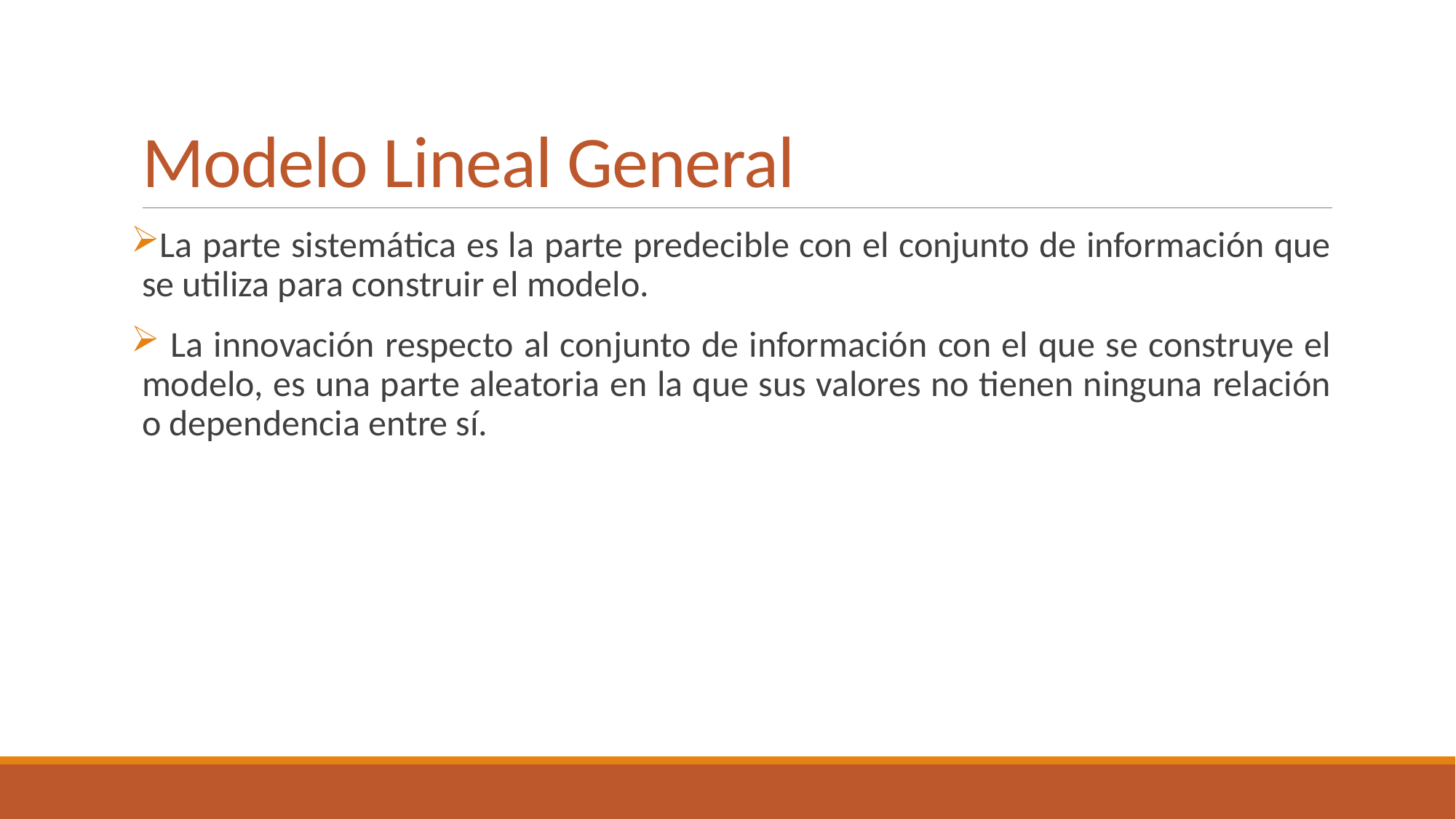

# Modelo Lineal General
La parte sistemática es la parte predecible con el conjunto de información que se utiliza para construir el modelo.
 La innovación respecto al conjunto de información con el que se construye el modelo, es una parte aleatoria en la que sus valores no tienen ninguna relación o dependencia entre sí.